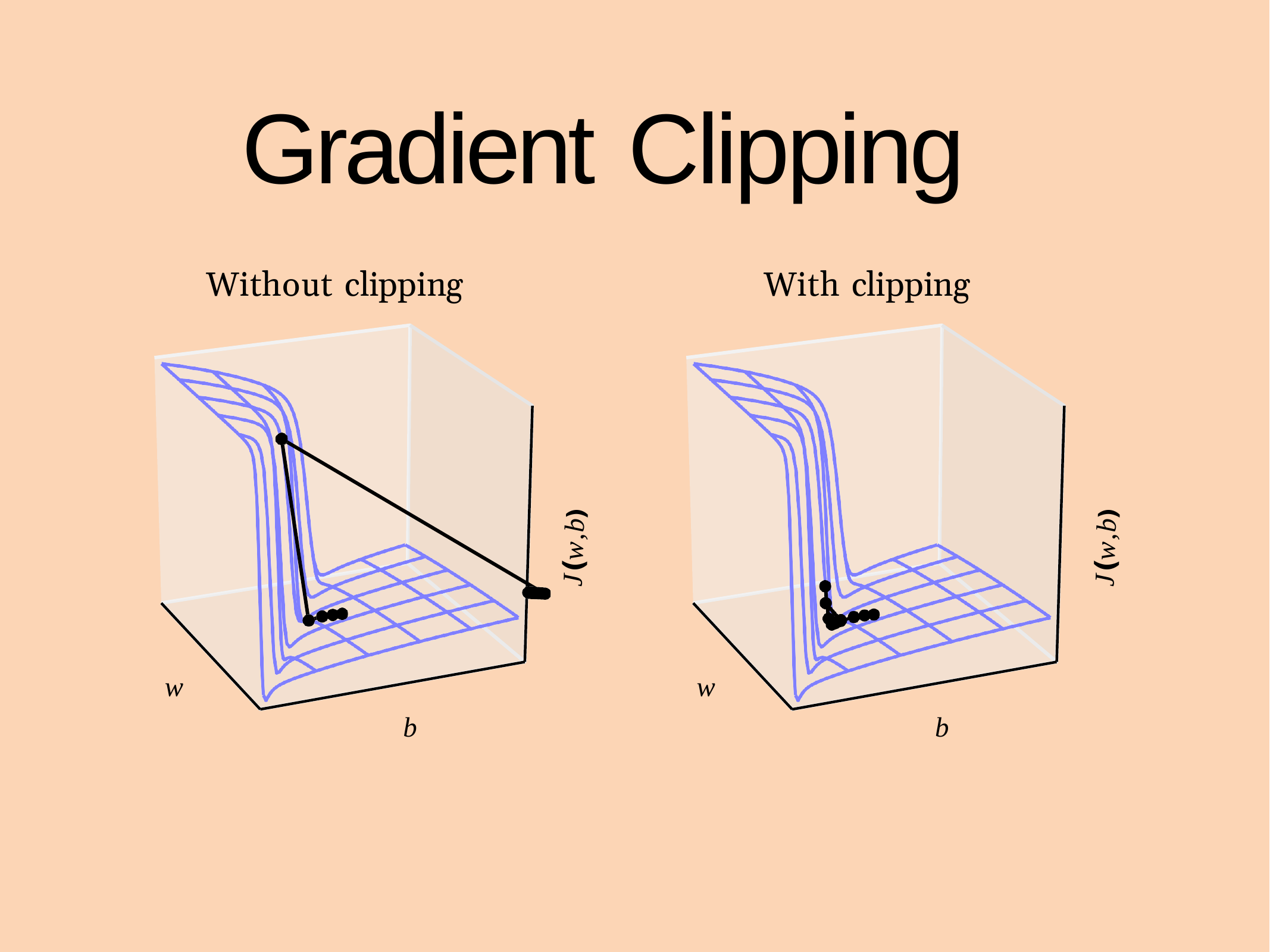

# Gradient Clipping
Without clipping	With clipping

J(w,b)
J(w,b)

w
w
b
b